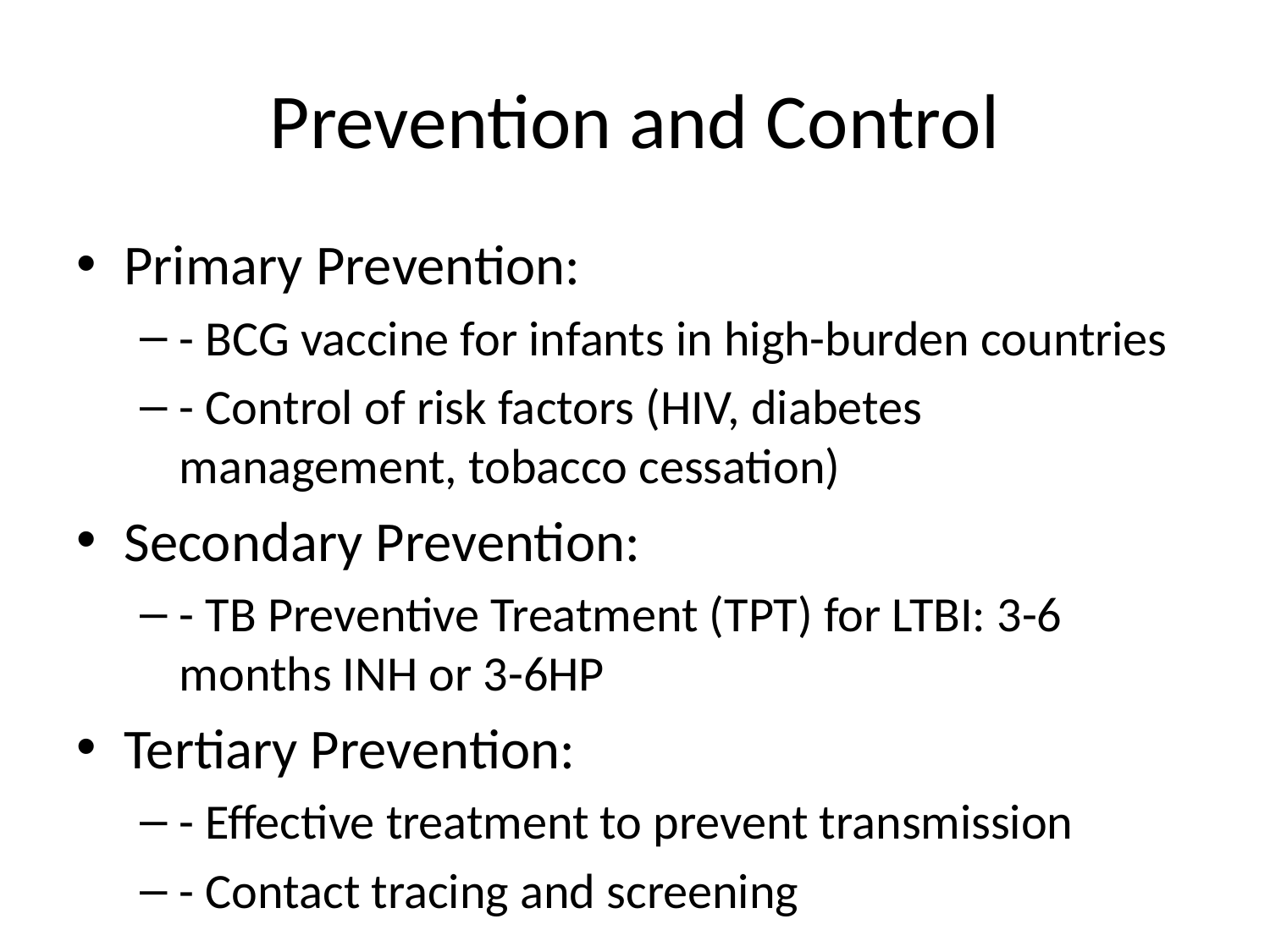

# Prevention and Control
Primary Prevention:
- BCG vaccine for infants in high-burden countries
- Control of risk factors (HIV, diabetes management, tobacco cessation)
Secondary Prevention:
- TB Preventive Treatment (TPT) for LTBI: 3-6 months INH or 3-6HP
Tertiary Prevention:
- Effective treatment to prevent transmission
- Contact tracing and screening